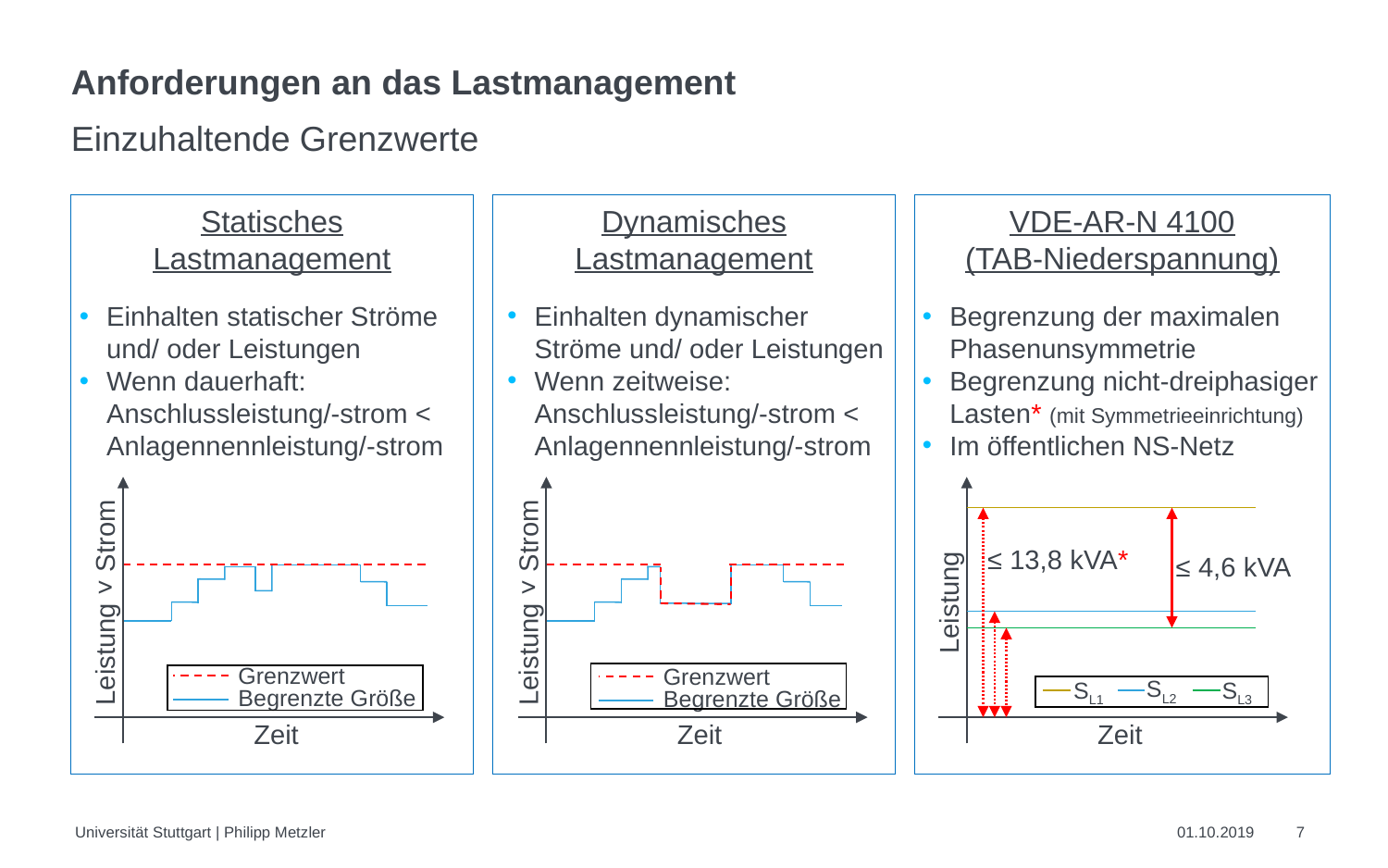

# Anforderungen an das Lastmanagement
Einzuhaltende Grenzwerte
Dynamisches Lastmanagement
Statisches Lastmanagement
VDE-AR-N 4100
(TAB-Niederspannung)
Einhalten dynamischer Ströme und/ oder Leistungen
Wenn zeitweise: Anschlussleistung/-strom < Anlagennennleistung/-strom
Begrenzung der maximalen Phasenunsymmetrie
Begrenzung nicht-dreiphasiger Lasten* (mit Symmetrieeinrichtung)
Im öffentlichen NS-Netz
Einhalten statischer Ströme und/ oder Leistungen
Wenn dauerhaft: Anschlussleistung/-strom < Anlagennennleistung/-strom
≤ 13,8 kVA*
≤ 4,6 kVA
Leistung ˅ Strom
Leistung ˅ Strom
Leistung
Grenzwert

Begrenzte Größe
Grenzwert

Begrenzte Größe
SL2
SL3
SL1

Zeit
Zeit
Zeit
 Universität Stuttgart | Philipp Metzler
01.10.2019
7